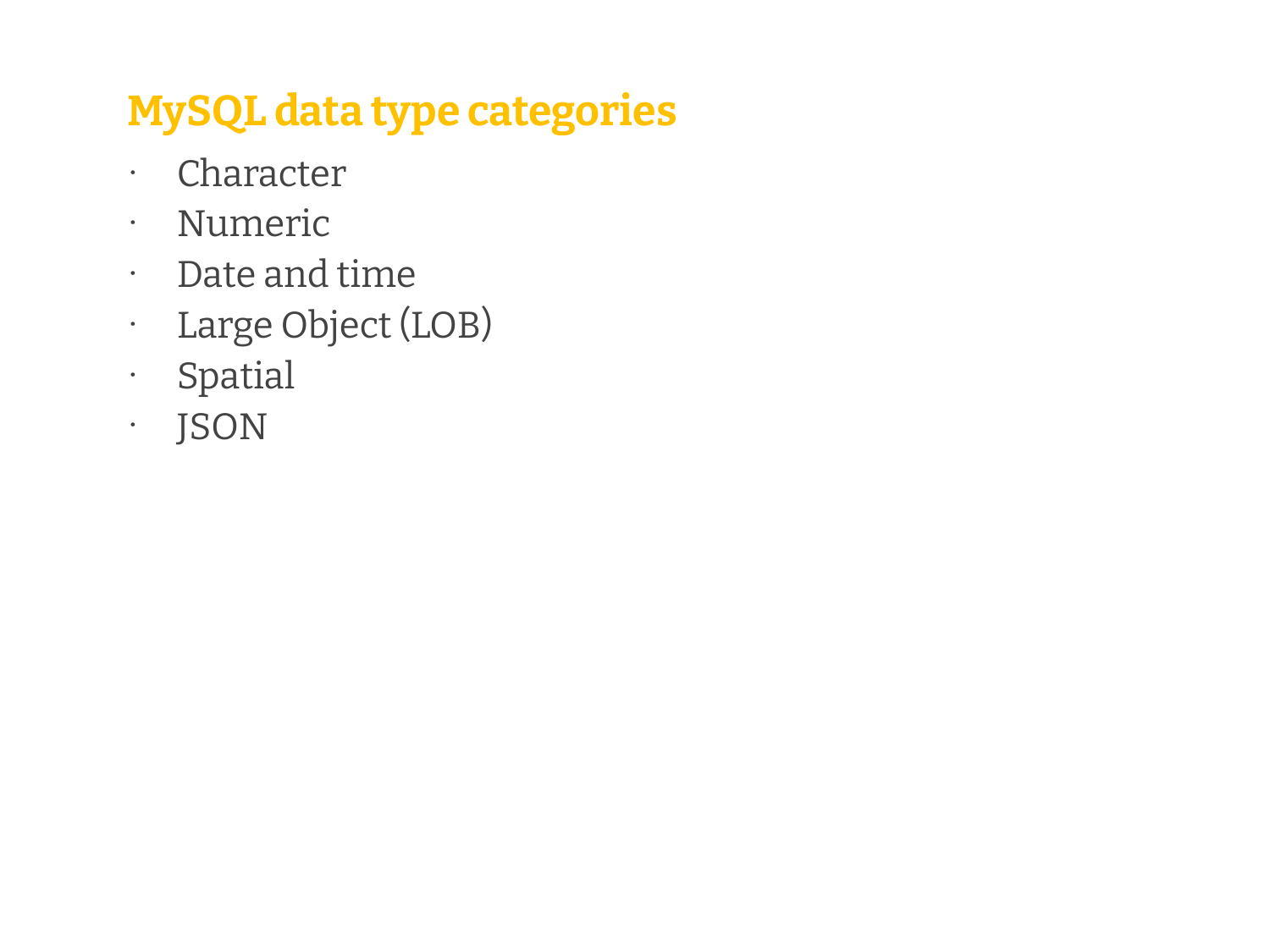

# MySQL data type categories
Character
Numeric
Date and time
Large Object (LOB)
Spatial
JSON